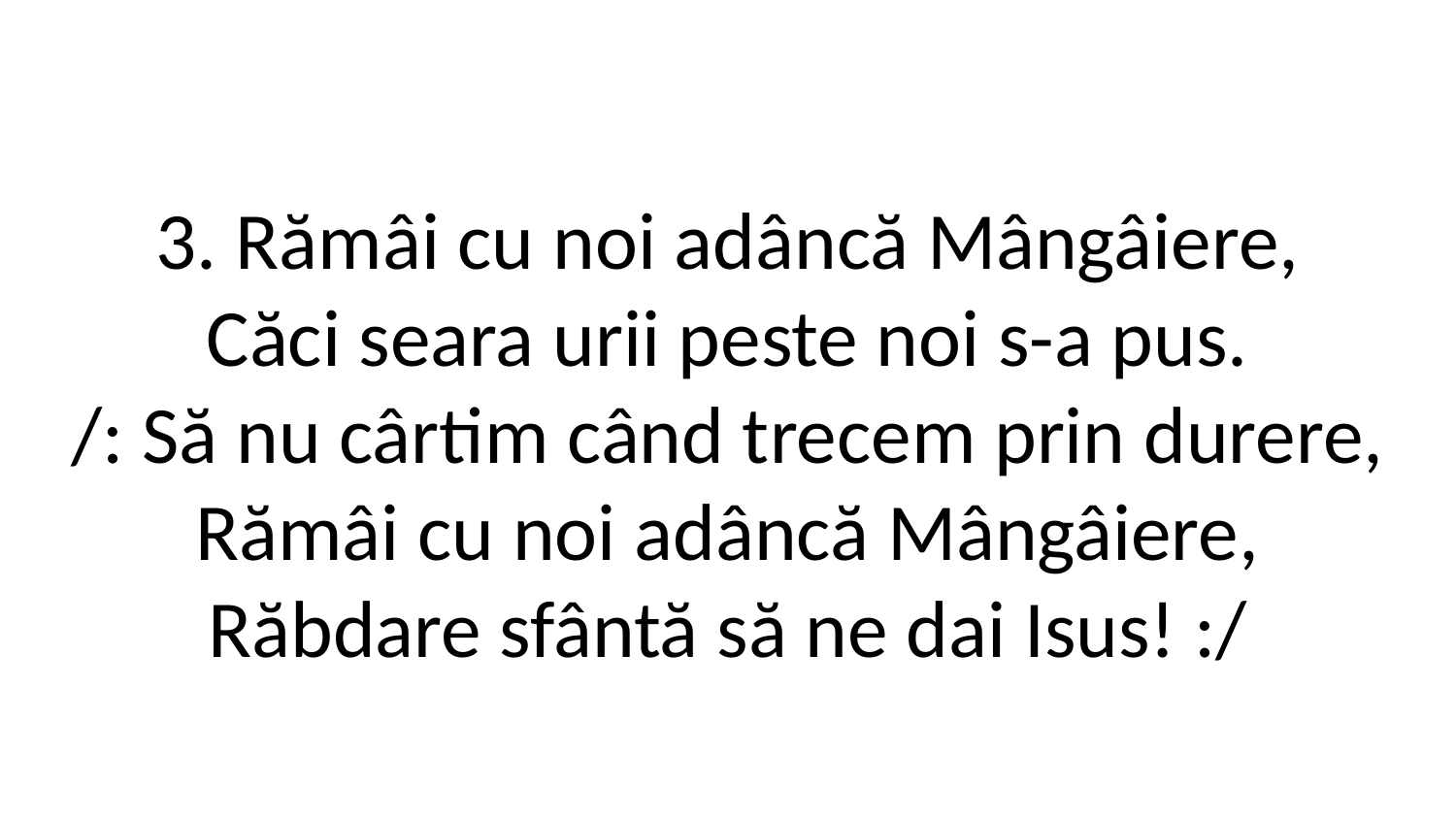

3. Rămâi cu noi adâncă Mângâiere,
Căci seara urii peste noi s-a pus.
/: Să nu cârtim când trecem prin durere,
Rămâi cu noi adâncă Mângâiere,
Răbdare sfântă să ne dai Isus! :/